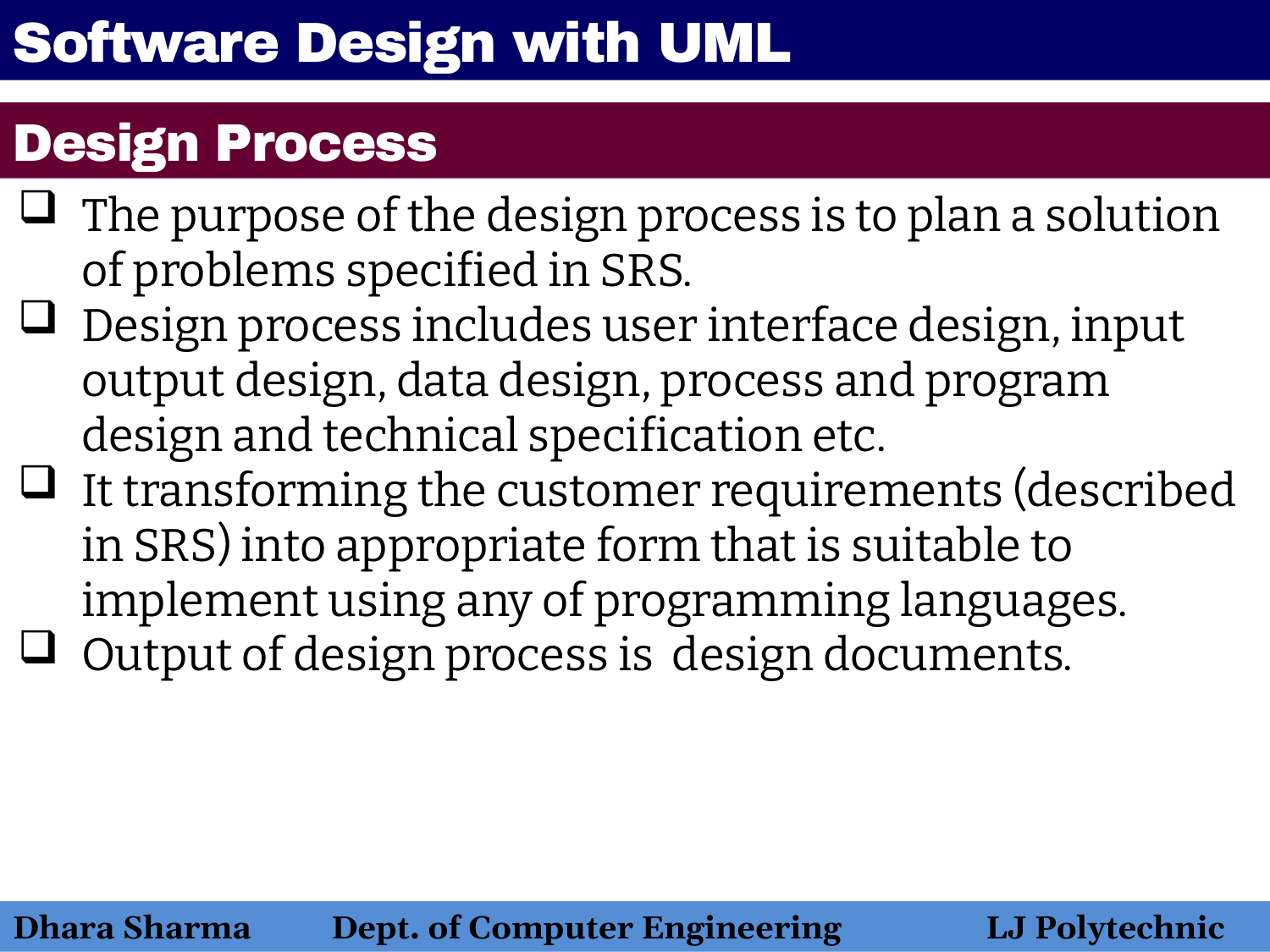

Software Design with UML
Design Process
The purpose of the design process is to plan a solution of problems specified in SRS.
Design process includes user interface design, input output design, data design, process and program design and technical specification etc.
It transforming the customer requirements (described in SRS) into appropriate form that is suitable to implement using any of programming languages.
Output of design process is  design documents.
Dhara Sharma          Dept. of Computer Engineering                  LJ Polytechnic